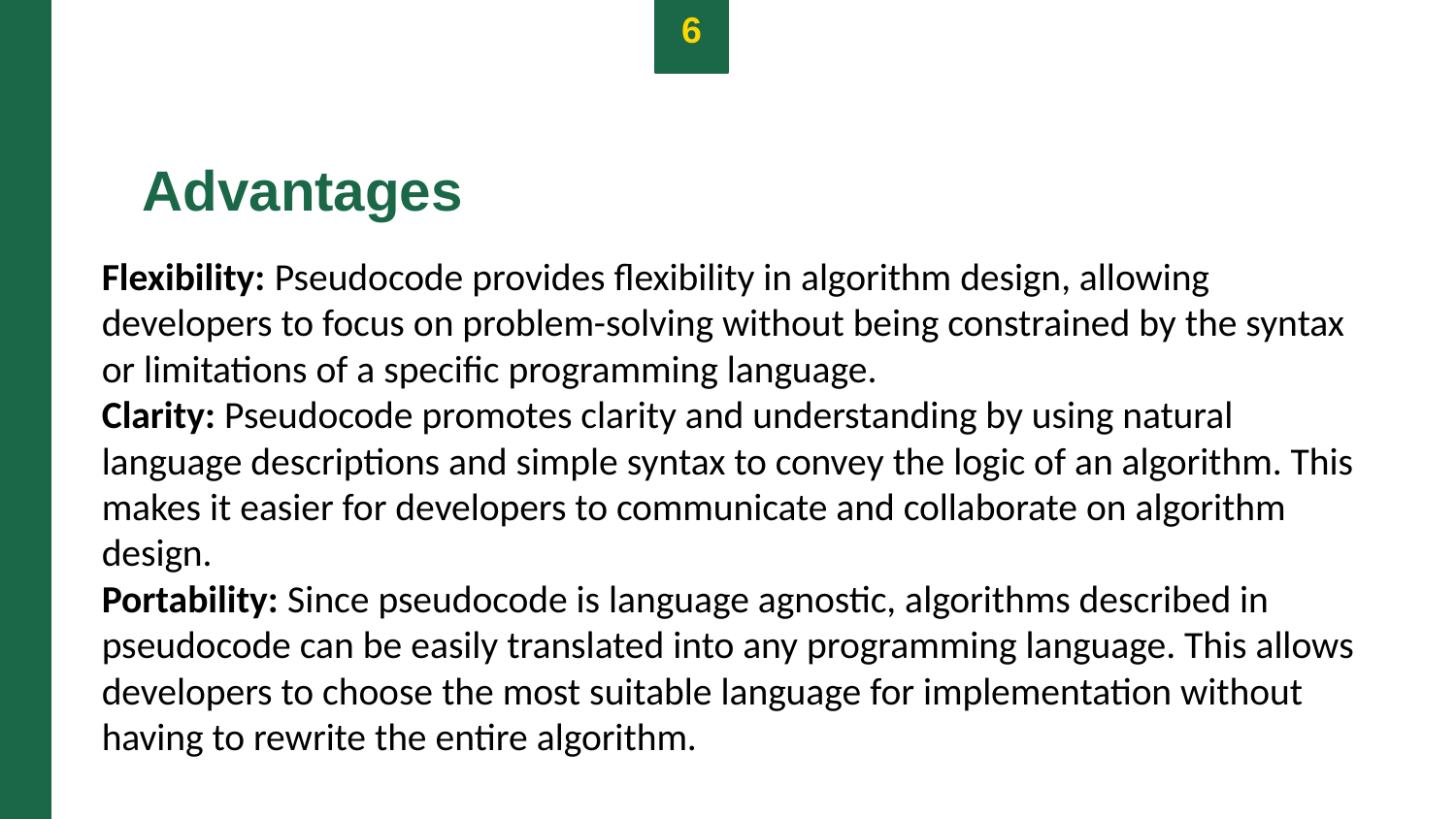

6
Advantages

Flexibility: Pseudocode provides flexibility in algorithm design, allowing developers to focus on problem-solving without being constrained by the syntax or limitations of a specific programming language.
Clarity: Pseudocode promotes clarity and understanding by using natural language descriptions and simple syntax to convey the logic of an algorithm. This makes it easier for developers to communicate and collaborate on algorithm design.
Portability: Since pseudocode is language agnostic, algorithms described in pseudocode can be easily translated into any programming language. This allows developers to choose the most suitable language for implementation without having to rewrite the entire algorithm.
Photo by Pexels